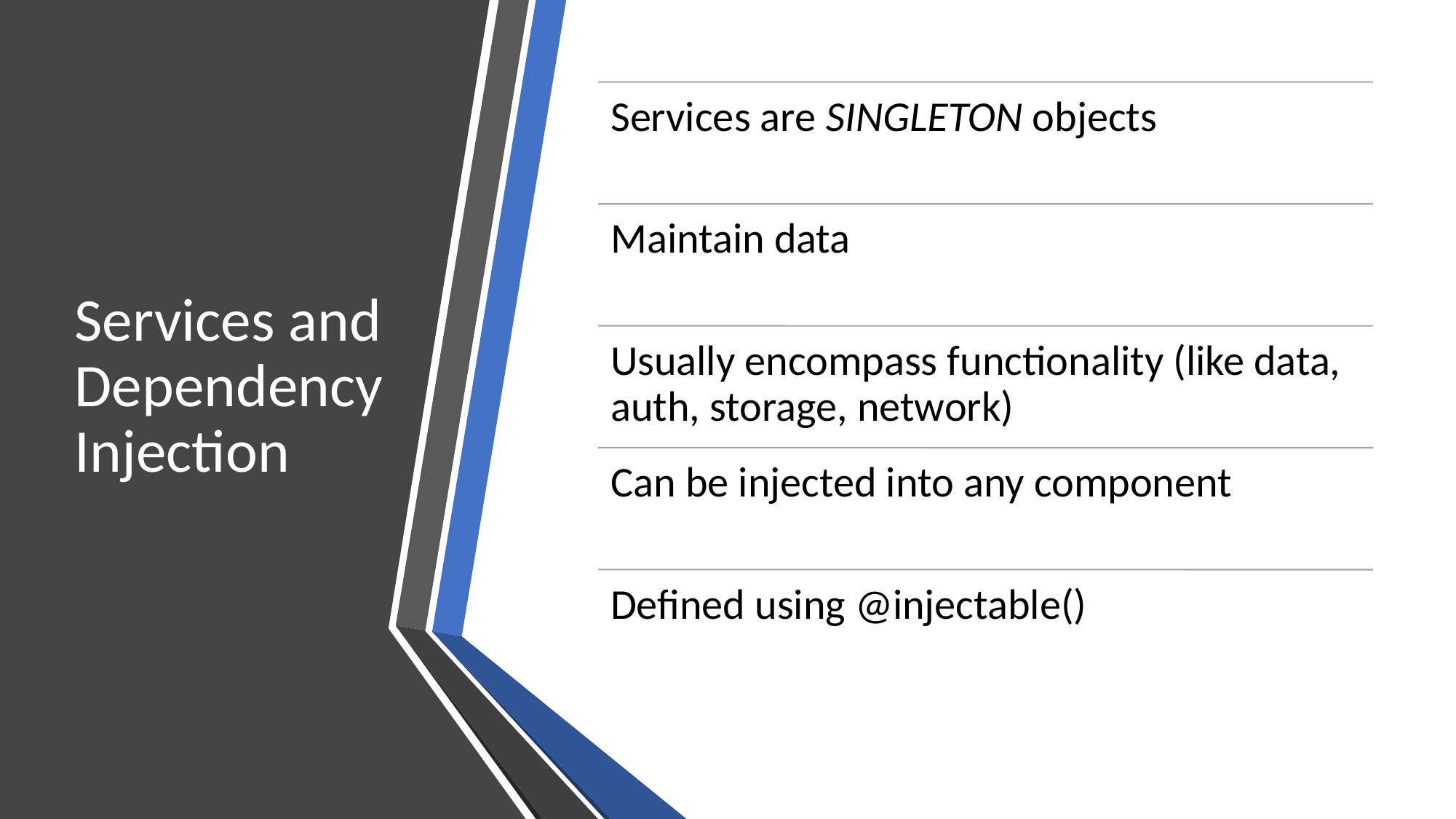

# Services and Dependency Injection
Services are SINGLETON objects
Maintain data
Usually encompass functionality (like data, auth, storage, network)
Can be injected into any component
Defined using @injectable()